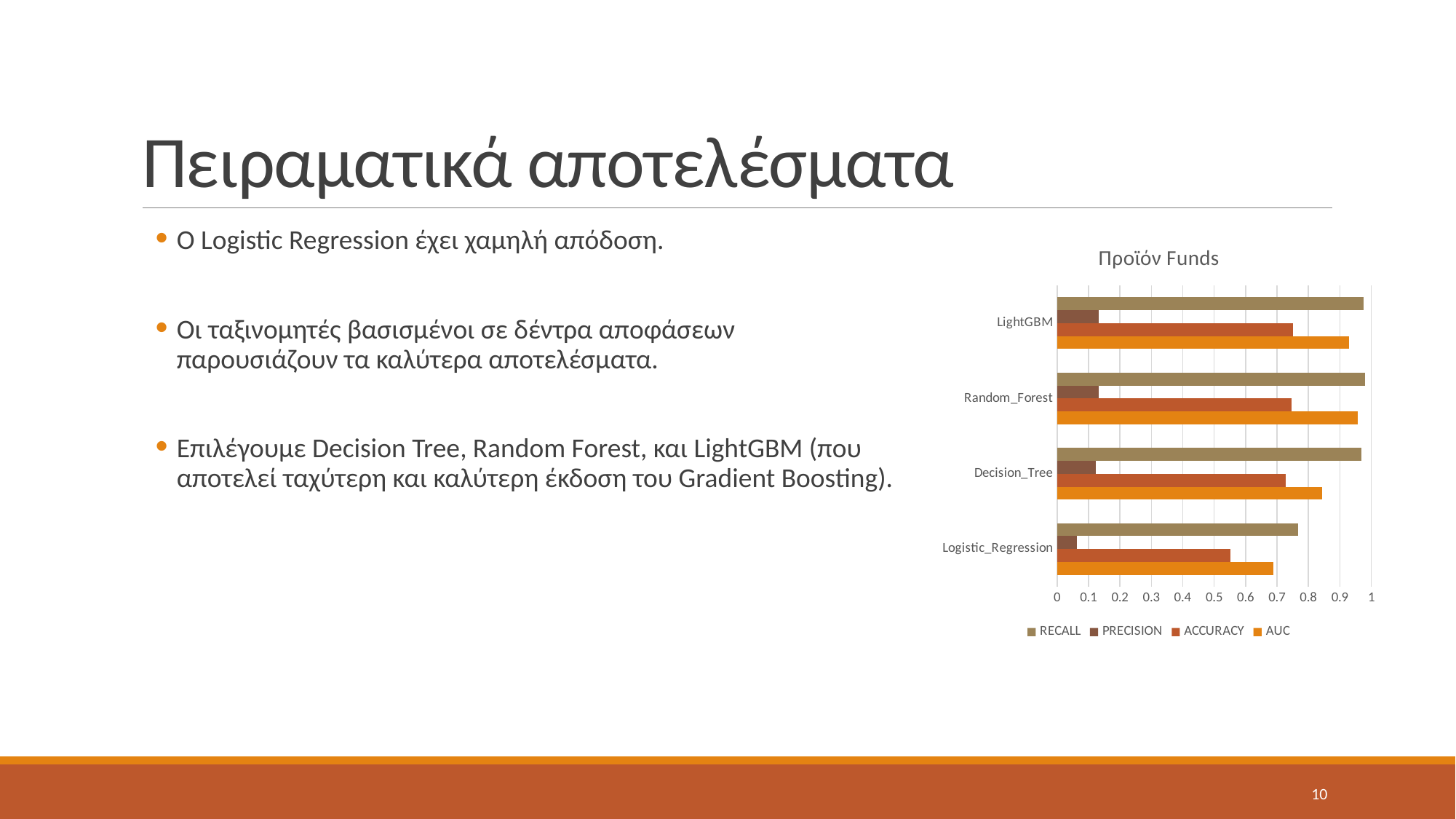

# Πειραματικά αποτελέσματα
Ο Logistic Regression έχει χαμηλή απόδοση.

Οι ταξινομητές βασισμένοι σε δέντρα αποφάσεων παρουσιάζουν τα καλύτερα αποτελέσματα.

Επιλέγουμε Decision Tree, Random Forest, και LightGBM (που αποτελεί ταχύτερη και καλύτερη έκδοση του Gradient Boosting).

### Chart: Προϊόν Funds

| Category | AUC | ACCURACY | PRECISION | RECALL |
|---|---|---|---|---|
| Logistic_Regression | 0.689366765 | 0.550804856 | 0.06356664 | 0.767380776 |
| Decision_Tree | 0.843605493 | 0.728470853 | 0.122358972 | 0.967824017 |
| Random_Forest | 0.956669543 | 0.747217278 | 0.131446763 | 0.979479603 |
| LightGBM | 0.928731181 | 0.750719849 | 0.132725487 | 0.976196339 |

10